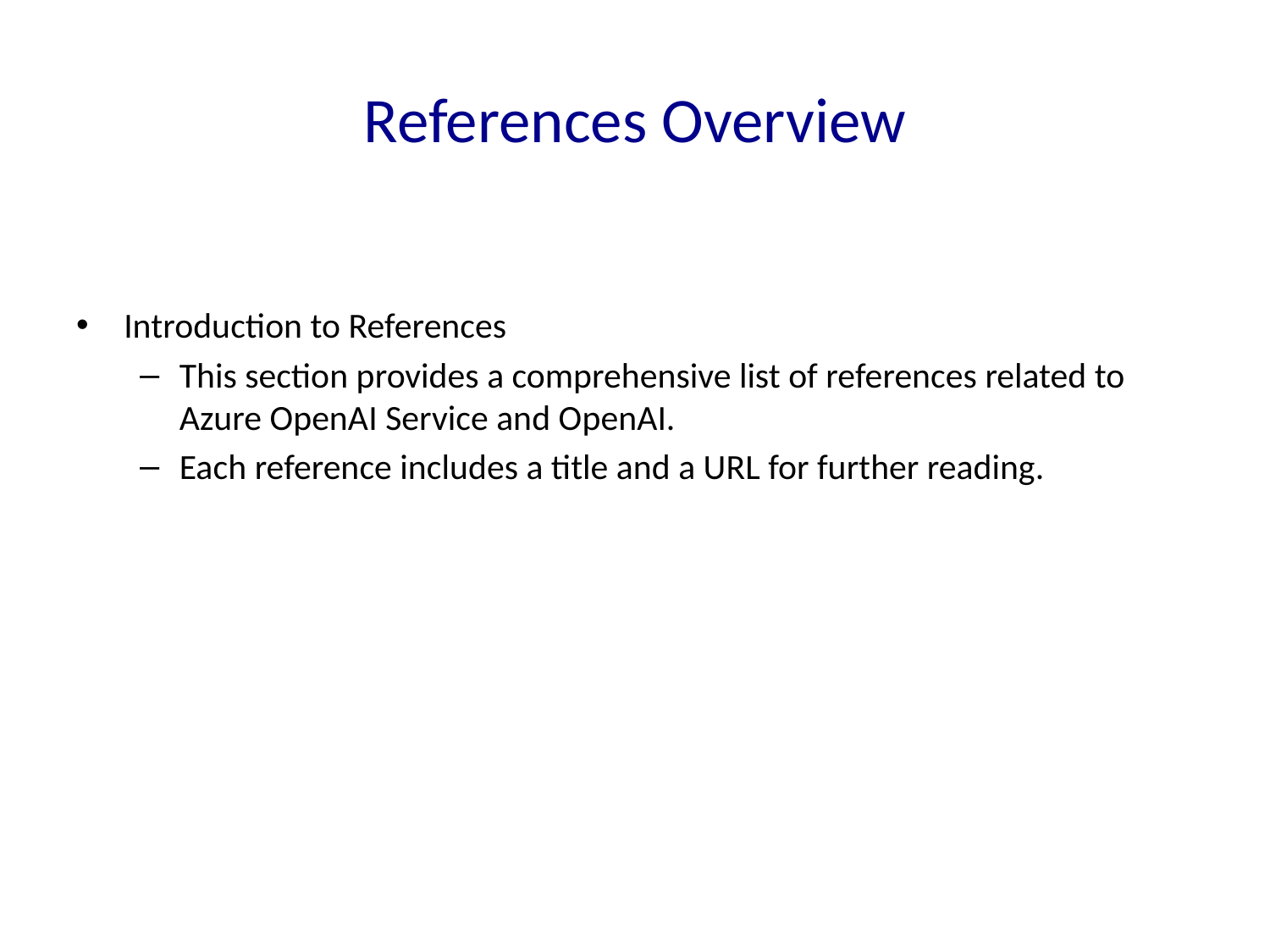

# References Overview

Introduction to References
This section provides a comprehensive list of references related to Azure OpenAI Service and OpenAI.
Each reference includes a title and a URL for further reading.